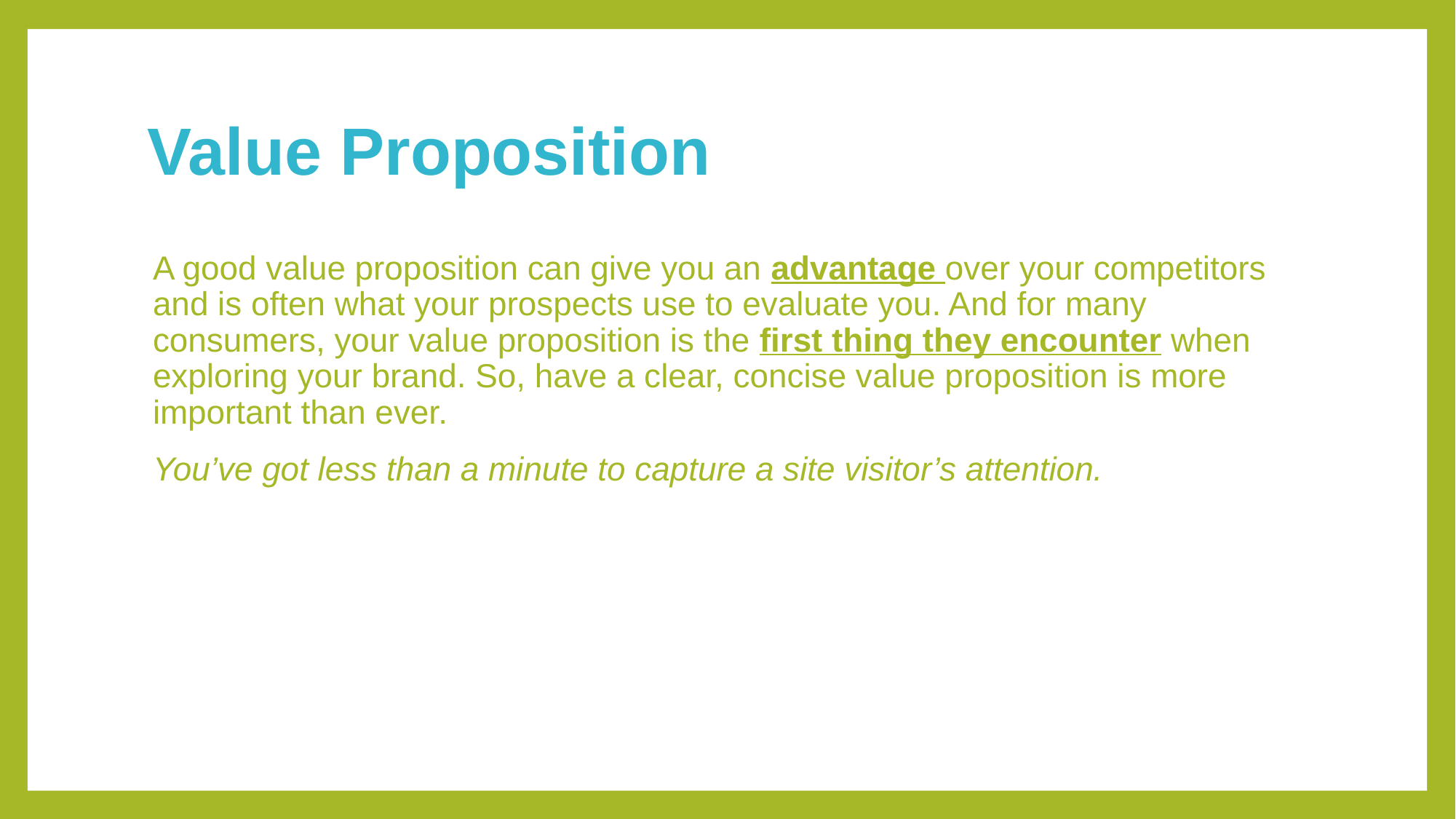

# Value Proposition
A good value proposition can give you an advantage over your competitors and is often what your prospects use to evaluate you. And for many consumers, your value proposition is the first thing they encounter when exploring your brand. So, have a clear, concise value proposition is more important than ever.
You’ve got less than a minute to capture a site visitor’s attention.